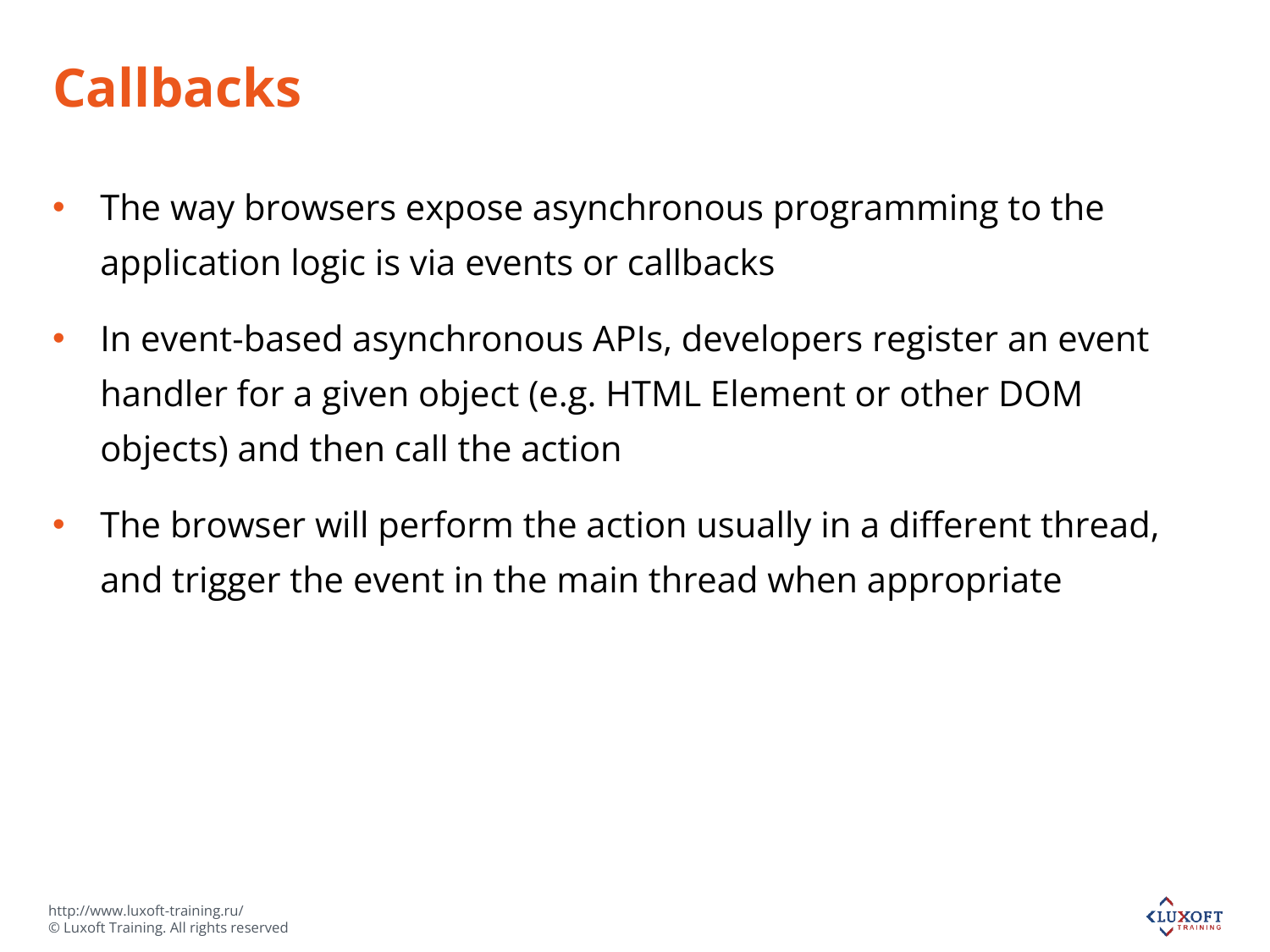

# Callbacks
The way browsers expose asynchronous programming to the application logic is via events or callbacks
In event-based asynchronous APIs, developers register an event handler for a given object (e.g. HTML Element or other DOM objects) and then call the action
The browser will perform the action usually in a different thread, and trigger the event in the main thread when appropriate